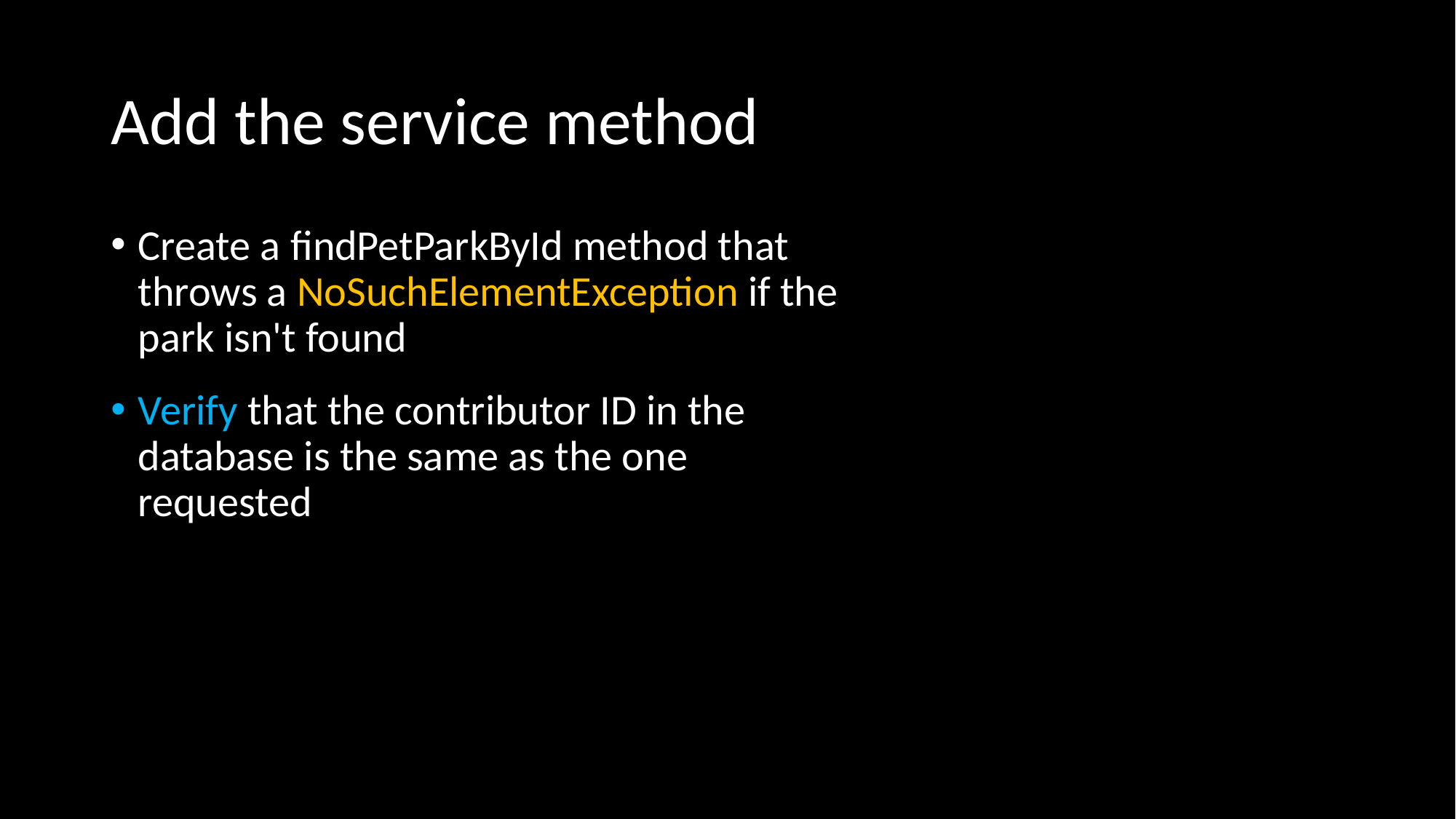

# Add the service method
Create a findPetParkById method that throws a NoSuchElementException if the park isn't found
Verify that the contributor ID in the database is the same as the one requested